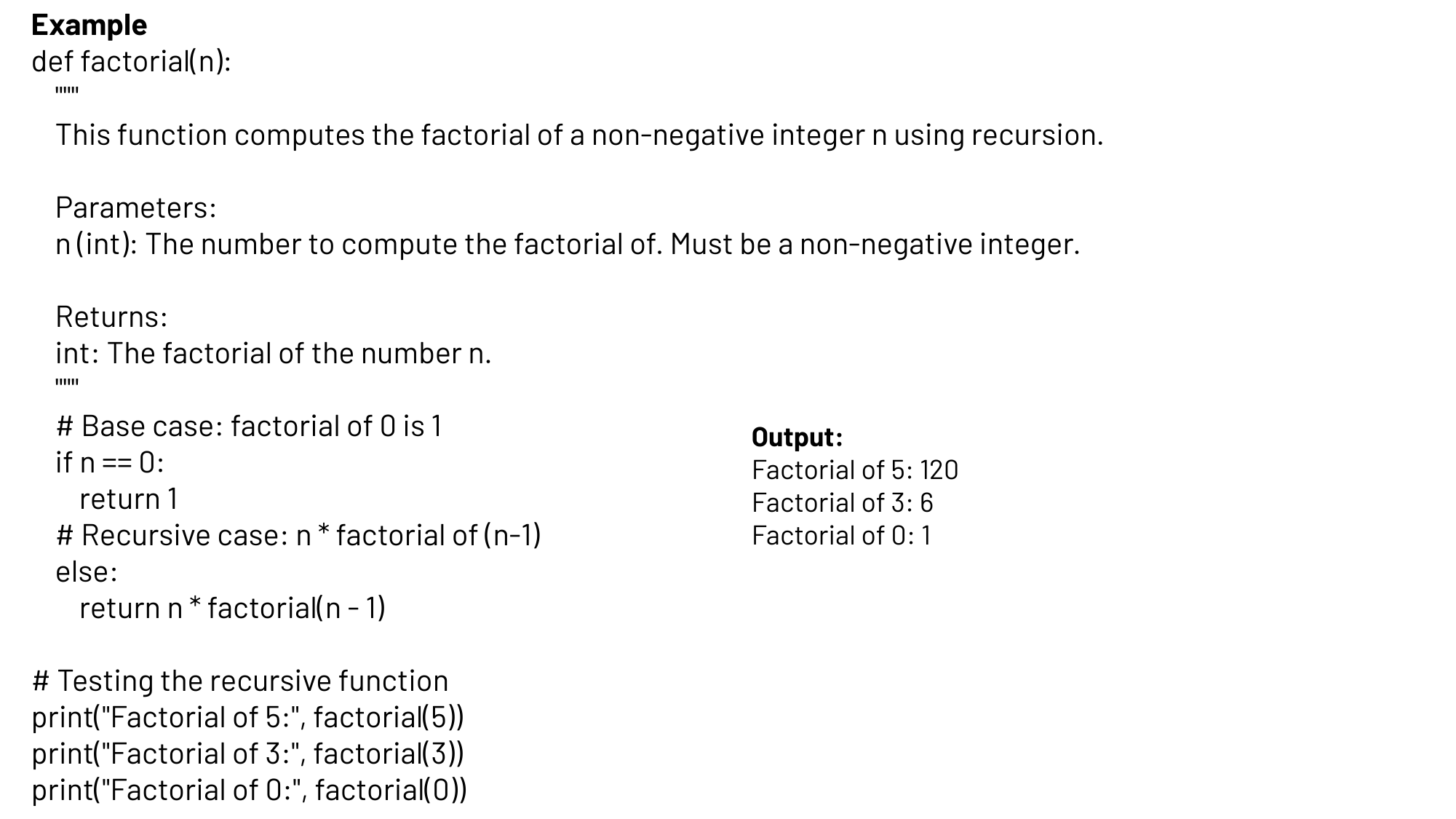

Example
def factorial(n):
    """
    This function computes the factorial of a non-negative integer n using recursion.

    Parameters:
    n (int): The number to compute the factorial of. Must be a non-negative integer.

    Returns:
    int: The factorial of the number n.
    """
    # Base case: factorial of 0 is 1
    if n == 0:
        return 1
    # Recursive case: n * factorial of (n-1)
    else:
        return n * factorial(n - 1)

# Testing the recursive function
print("Factorial of 5:", factorial(5))
print("Factorial of 3:", factorial(3))
print("Factorial of 0:", factorial(0))

Output:
Factorial of 5: 120
Factorial of 3: 6
Factorial of 0: 1